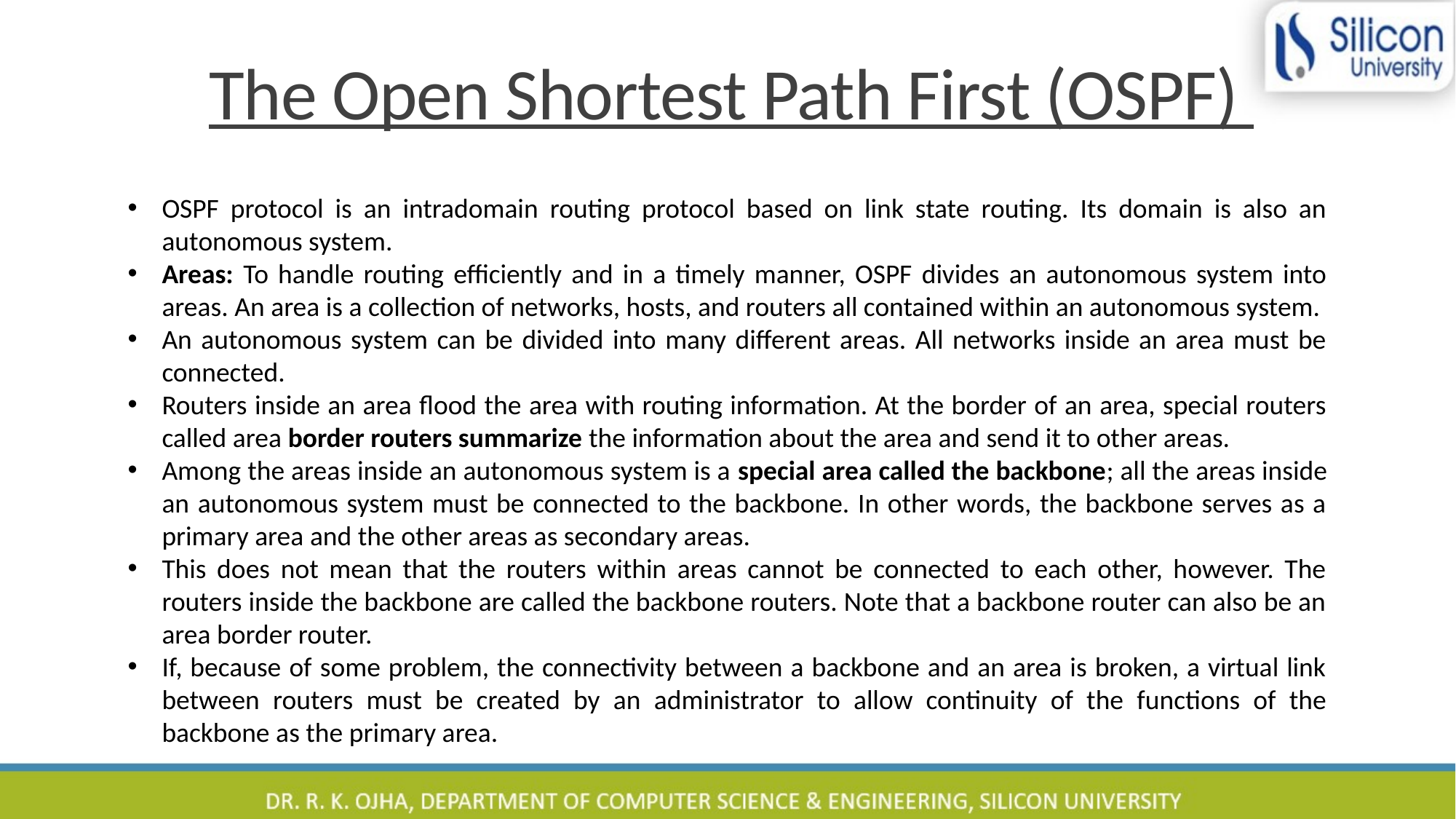

# The Open Shortest Path First (OSPF)

OSPF protocol is an intradomain routing protocol based on link state routing. Its domain is also an autonomous system.
Areas: To handle routing efficiently and in a timely manner, OSPF divides an autonomous system into areas. An area is a collection of networks, hosts, and routers all contained within an autonomous system.
An autonomous system can be divided into many different areas. All networks inside an area must be connected.
Routers inside an area flood the area with routing information. At the border of an area, special routers called area border routers summarize the information about the area and send it to other areas.
Among the areas inside an autonomous system is a special area called the backbone; all the areas inside an autonomous system must be connected to the backbone. In other words, the backbone serves as a primary area and the other areas as secondary areas.
This does not mean that the routers within areas cannot be connected to each other, however. The routers inside the backbone are called the backbone routers. Note that a backbone router can also be an area border router.
If, because of some problem, the connectivity between a backbone and an area is broken, a virtual link between routers must be created by an administrator to allow continuity of the functions of the backbone as the primary area.
60